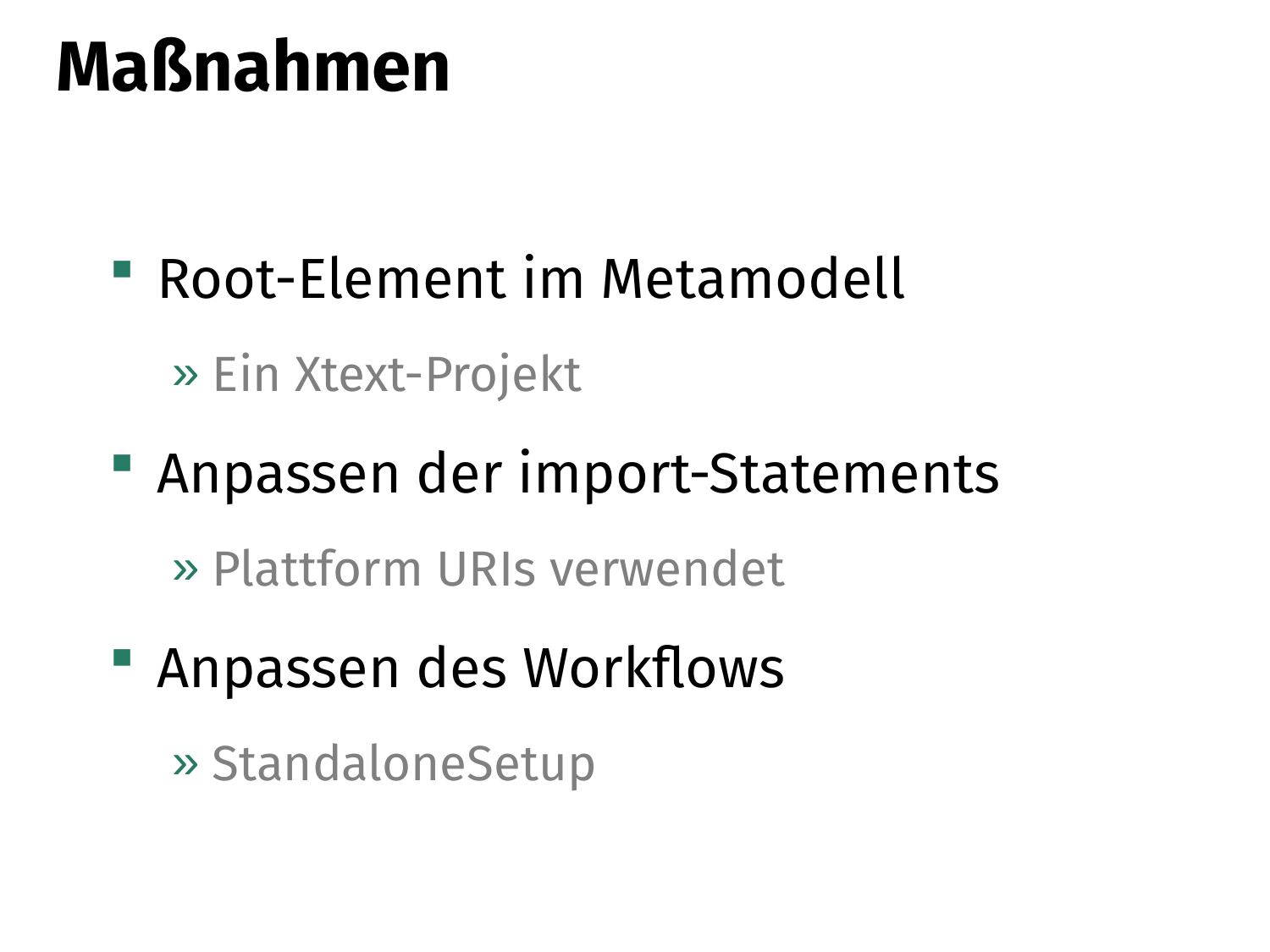

# Maßnahmen
Root-Element im Metamodell
Ein Xtext-Projekt
Anpassen der import-Statements
Plattform URIs verwendet
Anpassen des Workflows
StandaloneSetup